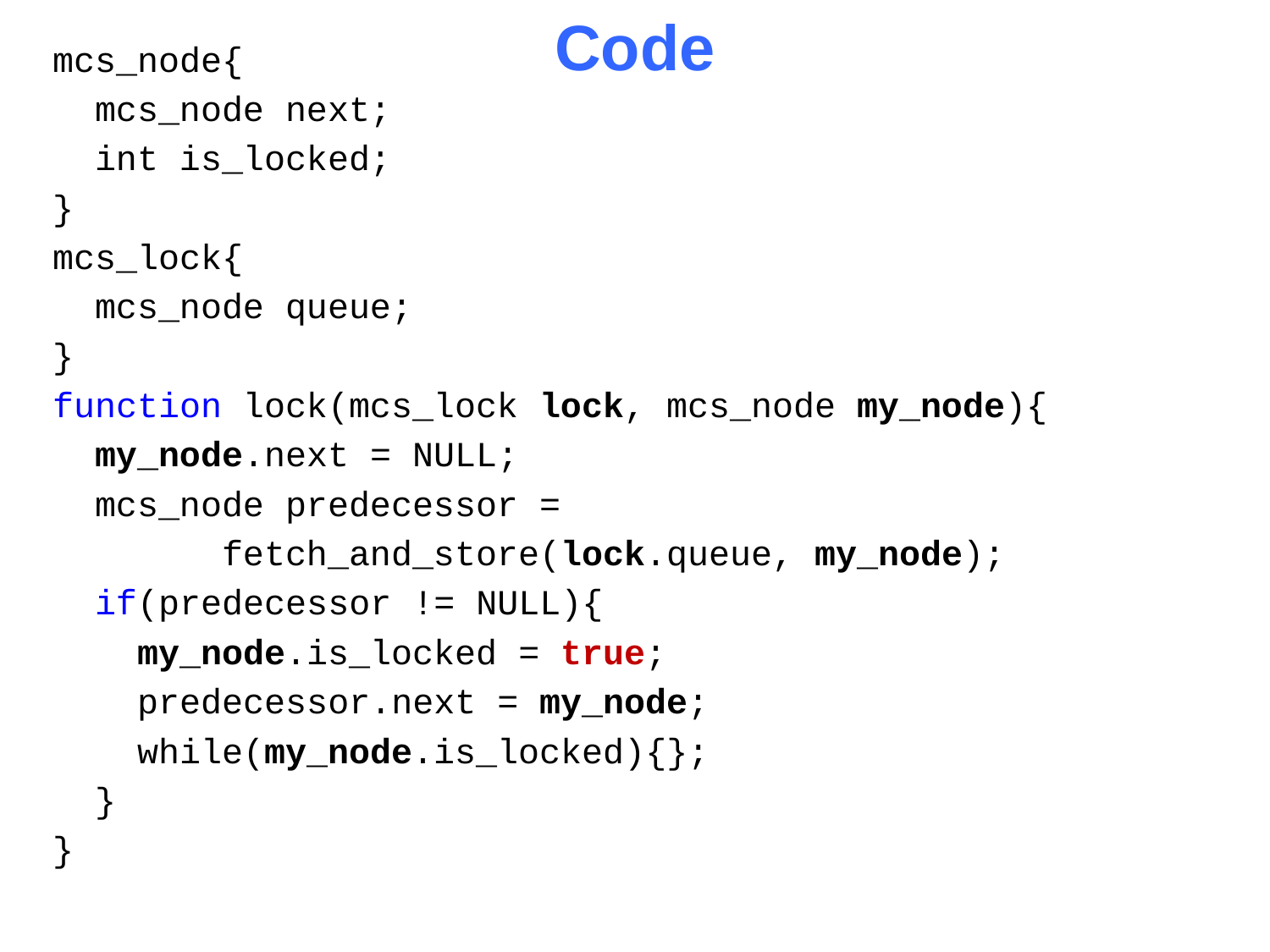

# Code
mcs_node{
  mcs_node next;
  int is_locked;
}
mcs_lock{
  mcs_node queue;
}
function lock(mcs_lock lock, mcs_node my_node){
  my_node.next = NULL;
  mcs_node predecessor =
        fetch_and_store(lock.queue, my_node);
  if(predecessor != NULL){
    my_node.is_locked = true;
    predecessor.next = my_node;
    while(my_node.is_locked){};
  }
}